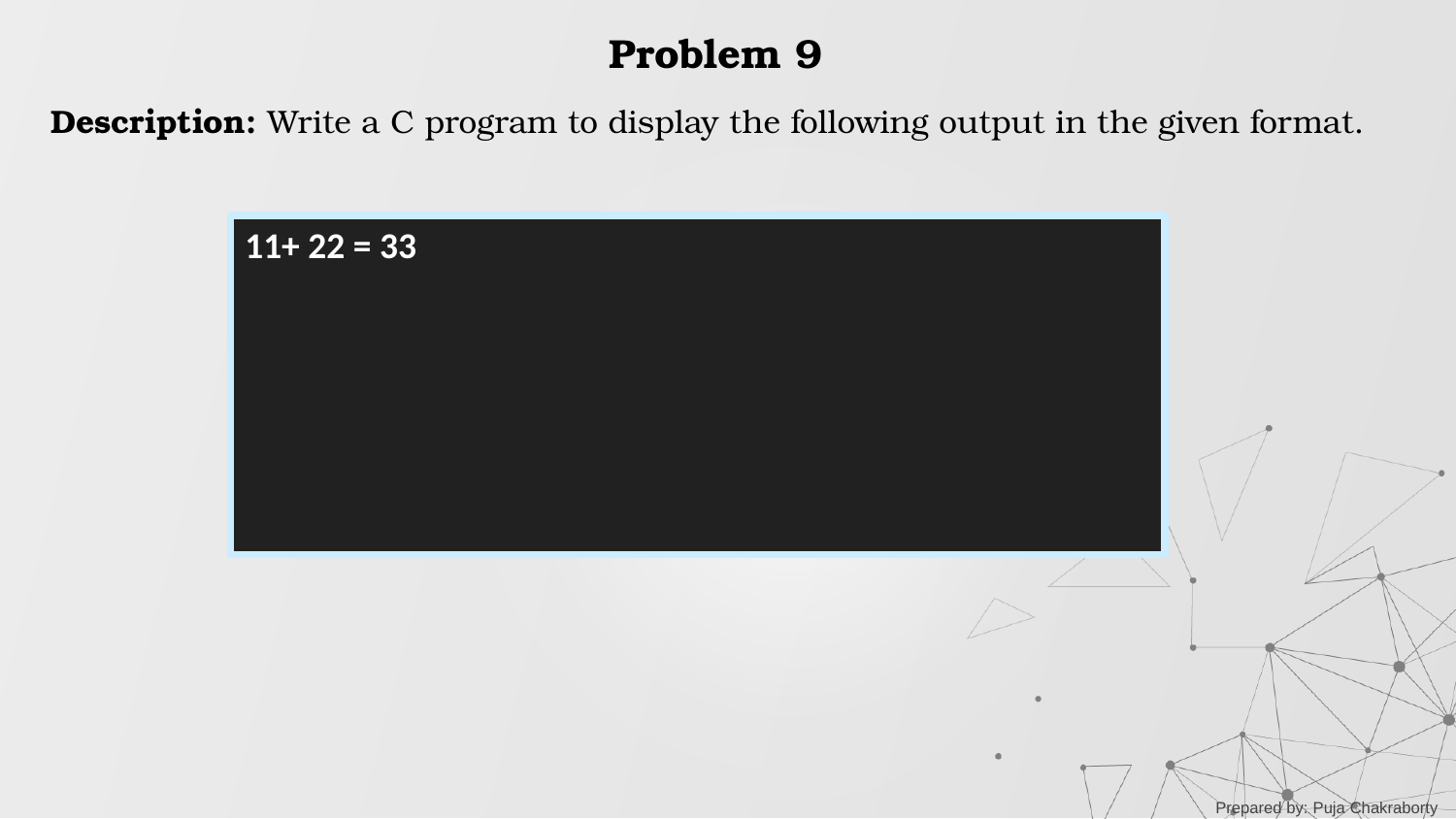

Problem 9
Description: Write a C program to display the following output in the given format.
11+ 22 = 33
Prepared by: Puja Chakraborty